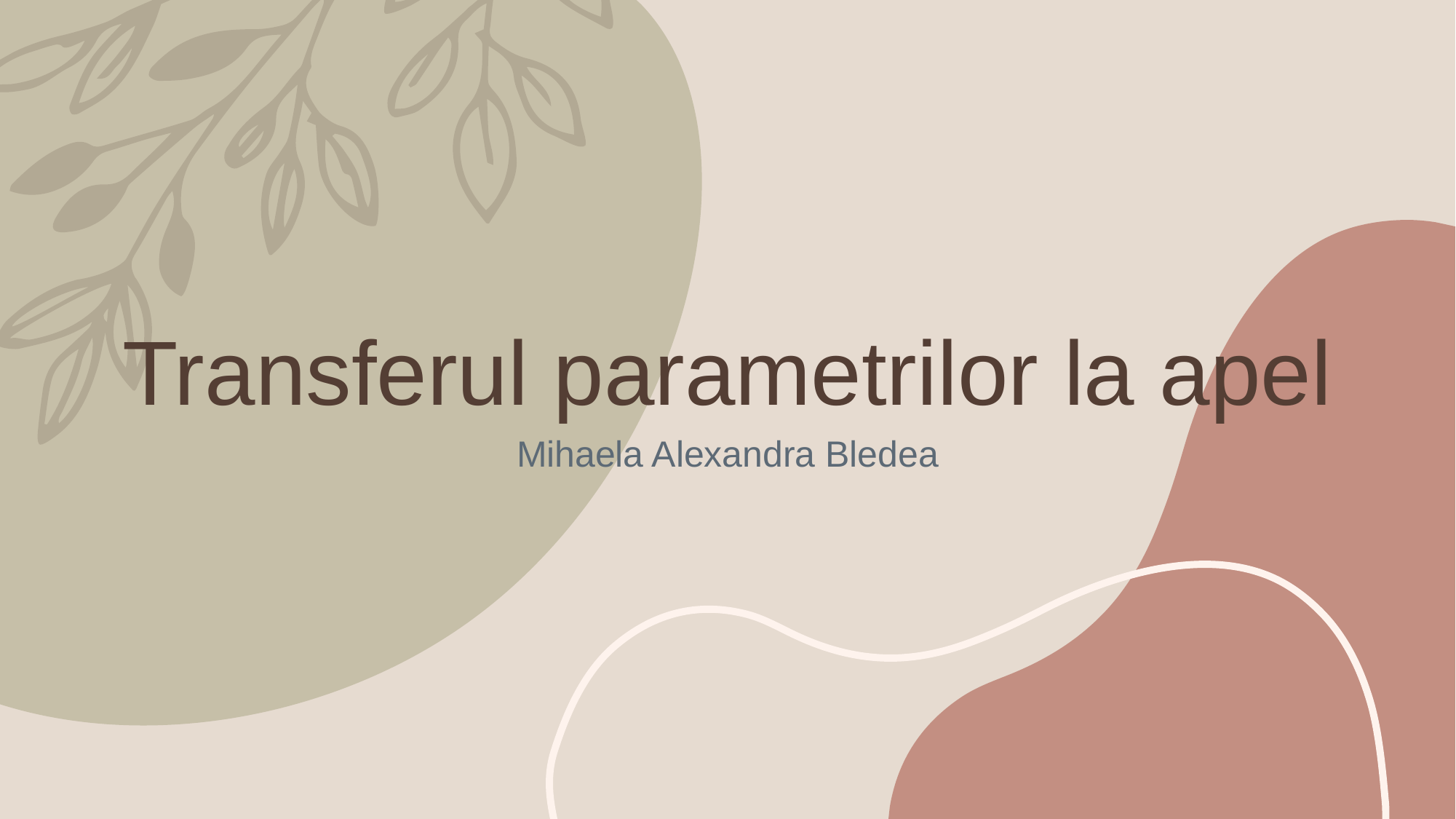

# Transferul parametrilor la apel
Mihaela Alexandra Bledea